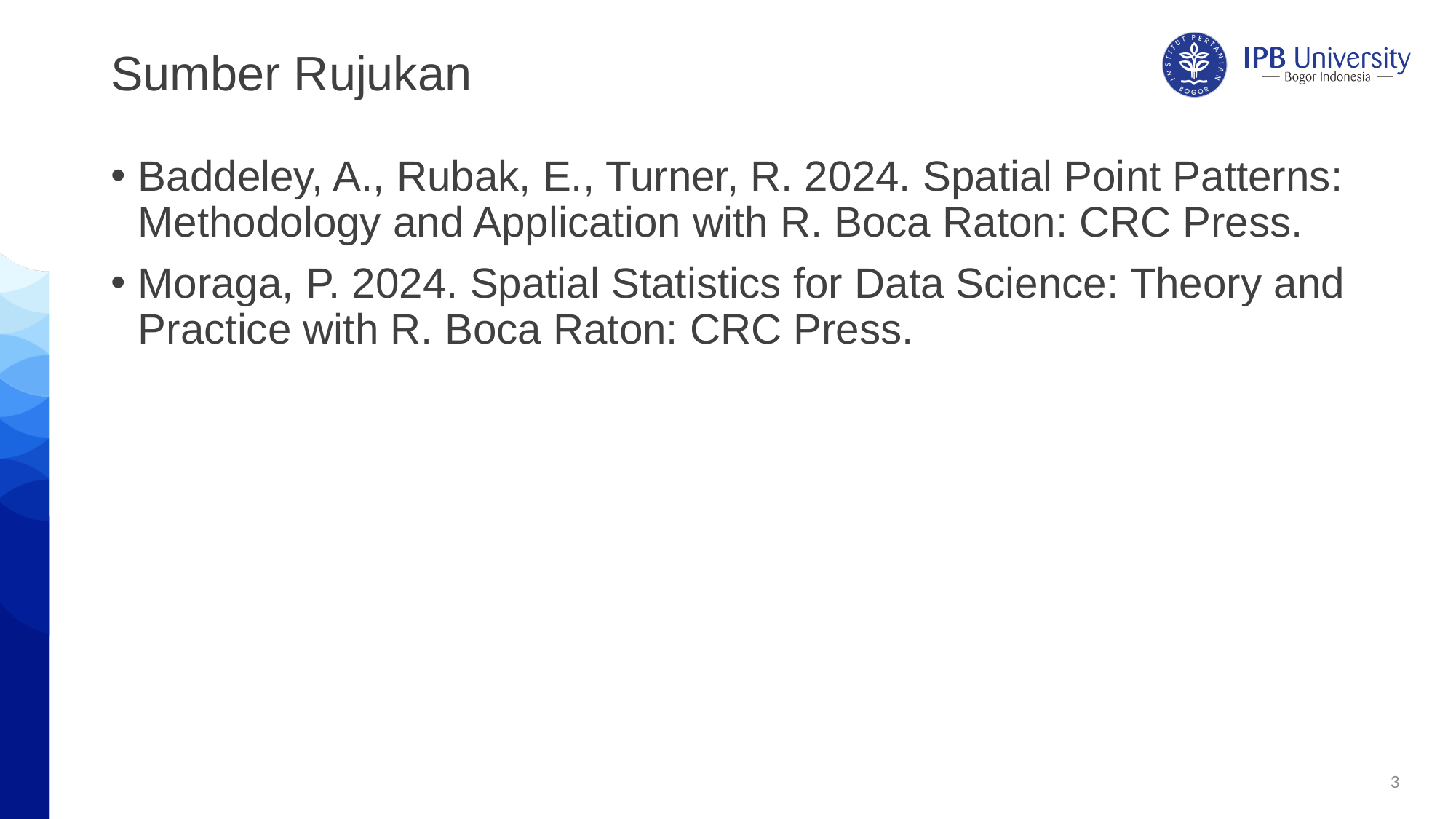

# Sumber Rujukan
Baddeley, A., Rubak, E., Turner, R. 2024. Spatial Point Patterns: Methodology and Application with R. Boca Raton: CRC Press.
Moraga, P. 2024. Spatial Statistics for Data Science: Theory and Practice with R. Boca Raton: CRC Press.

3